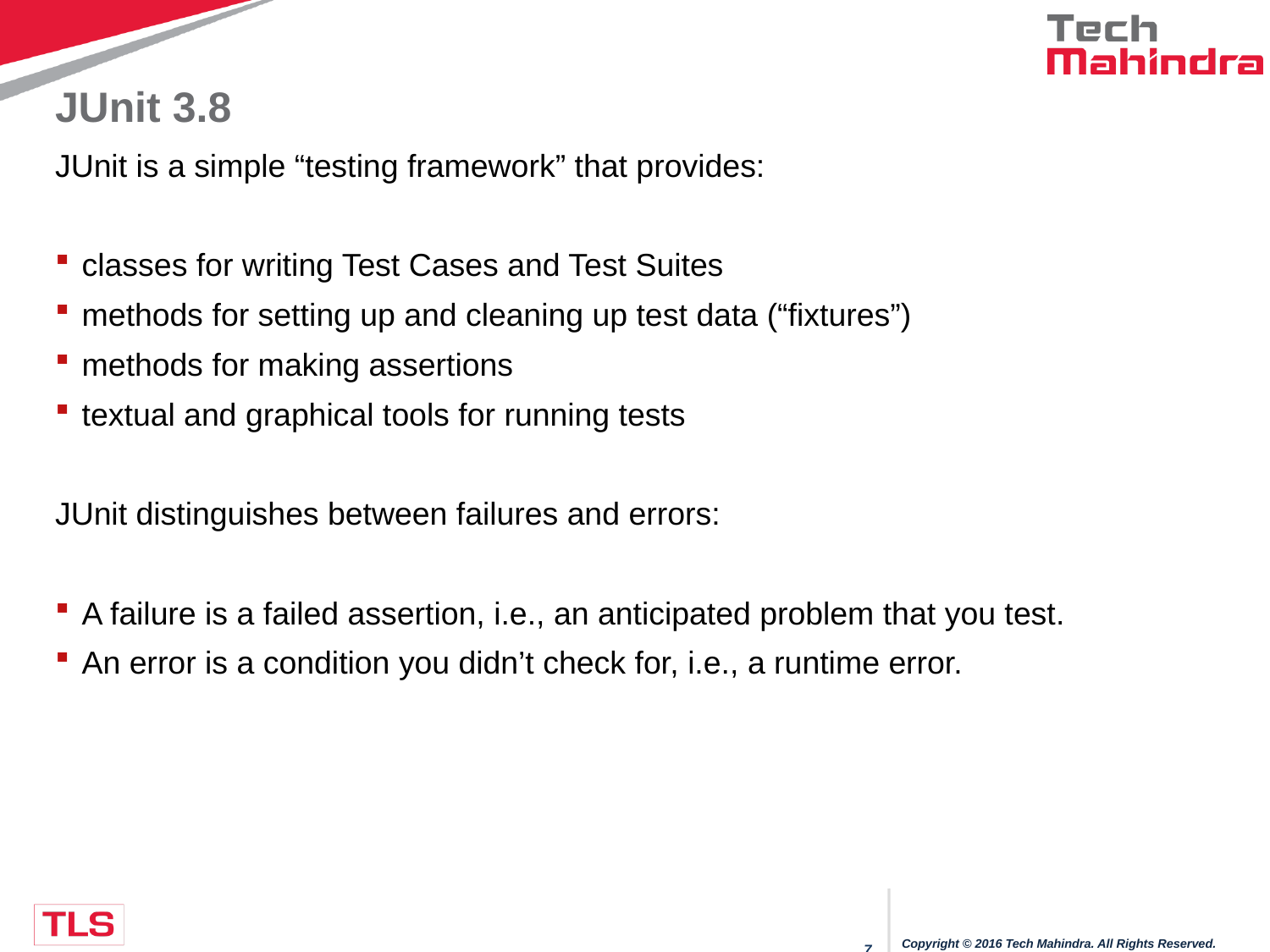

# JUnit 3.8
JUnit is a simple “testing framework” that provides:

classes for writing Test Cases and Test Suites
methods for setting up and cleaning up test data (“fixtures”)
methods for making assertions
textual and graphical tools for running tests

JUnit distinguishes between failures and errors:

A failure is a failed assertion, i.e., an anticipated problem that you test.
An error is a condition you didn’t check for, i.e., a runtime error.

Copyright © 2016 Tech Mahindra. All Rights Reserved.